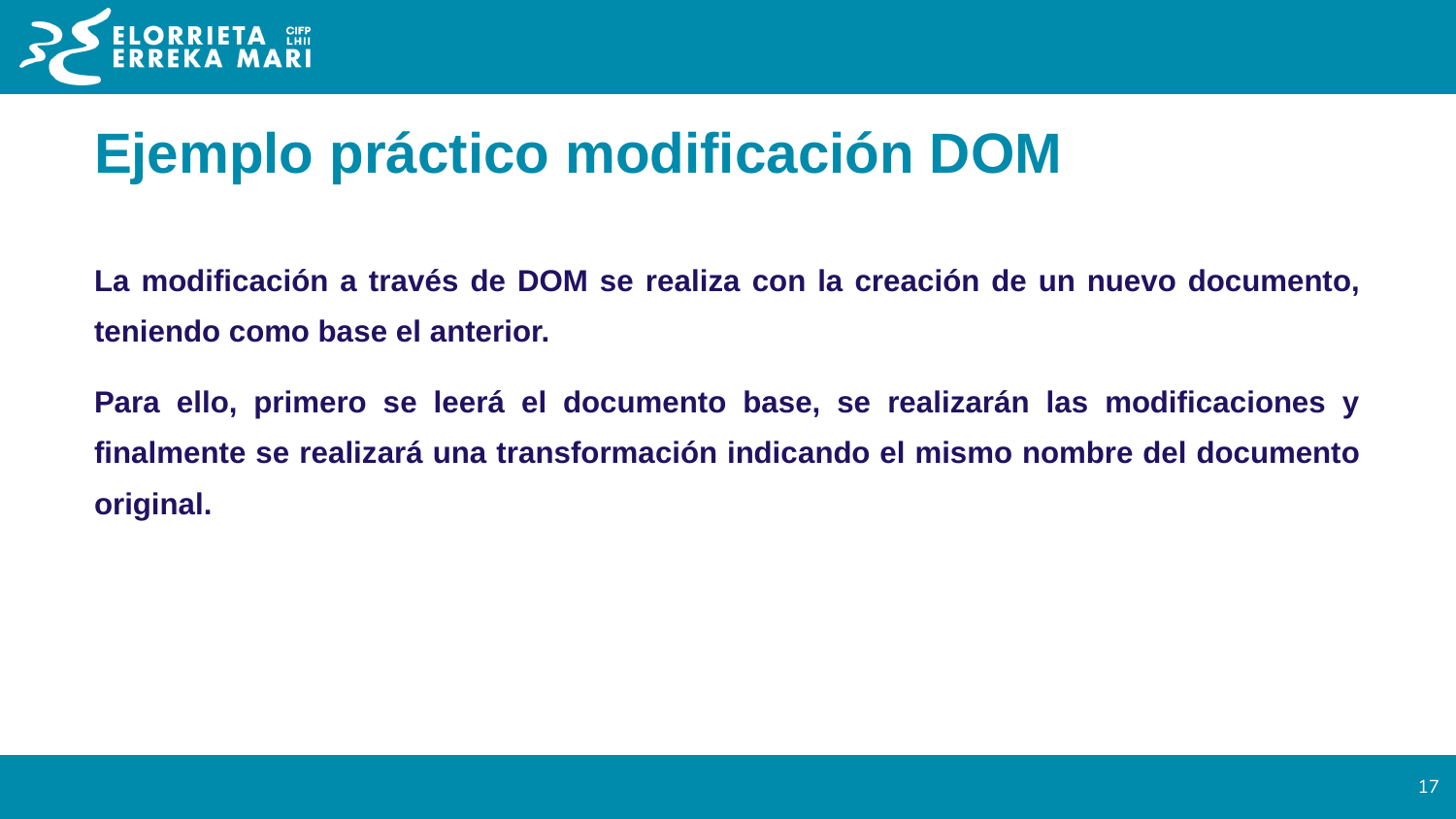

# Ejemplo práctico modificación DOM
La modificación a través de DOM se realiza con la creación de un nuevo documento, teniendo como base el anterior.
Para ello, primero se leerá el documento base, se realizarán las modificaciones y finalmente se realizará una transformación indicando el mismo nombre del documento original.
17